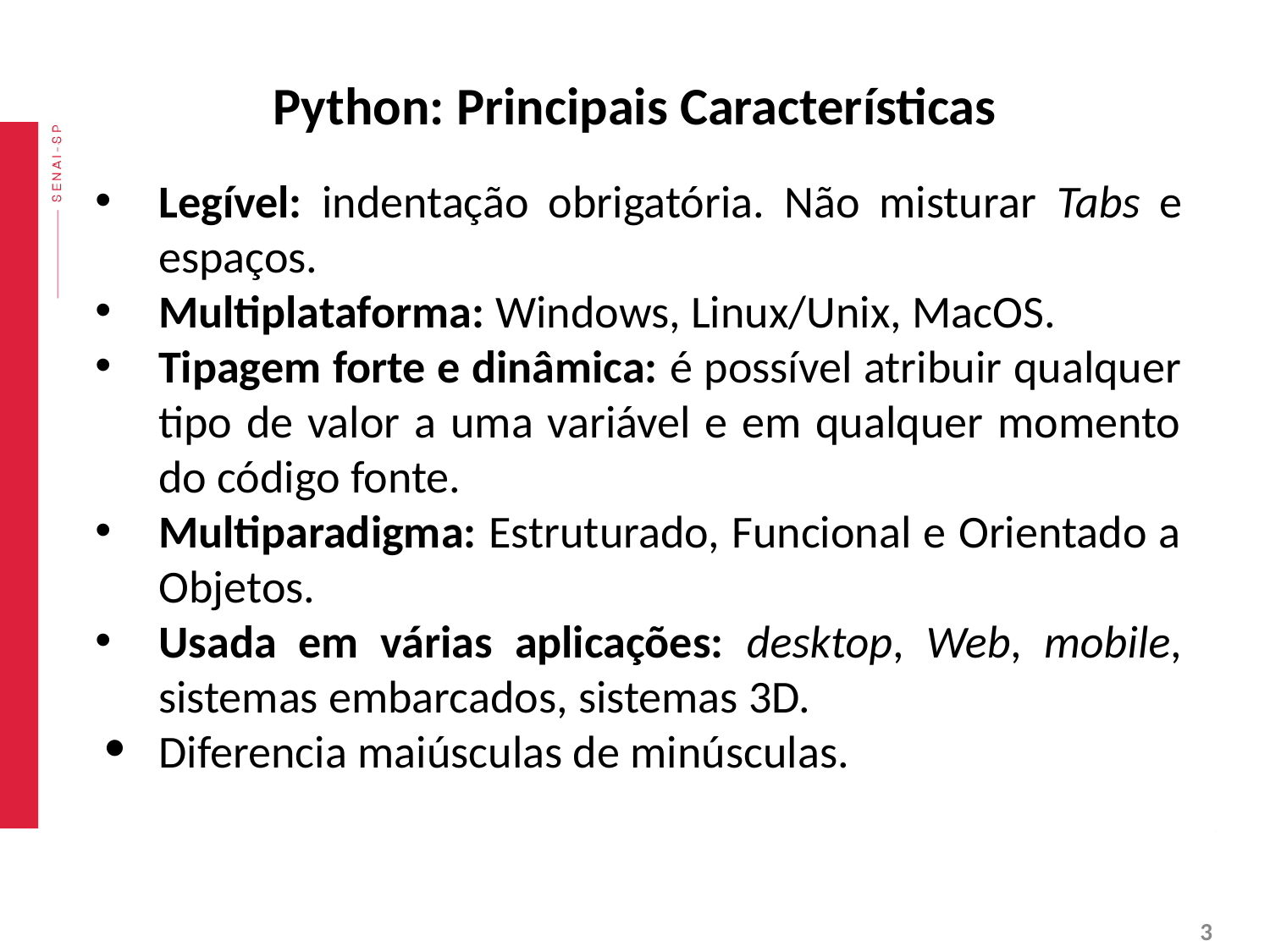

# Python: Principais Características
Legível: indentação obrigatória. Não misturar Tabs e espaços.
Multiplataforma: Windows, Linux/Unix, MacOS.
Tipagem forte e dinâmica: é possível atribuir qualquer tipo de valor a uma variável e em qualquer momento do código fonte.
Multiparadigma: Estruturado, Funcional e Orientado a Objetos.
Usada em várias aplicações: desktop, Web, mobile, sistemas embarcados, sistemas 3D.
Diferencia maiúsculas de minúsculas.
3